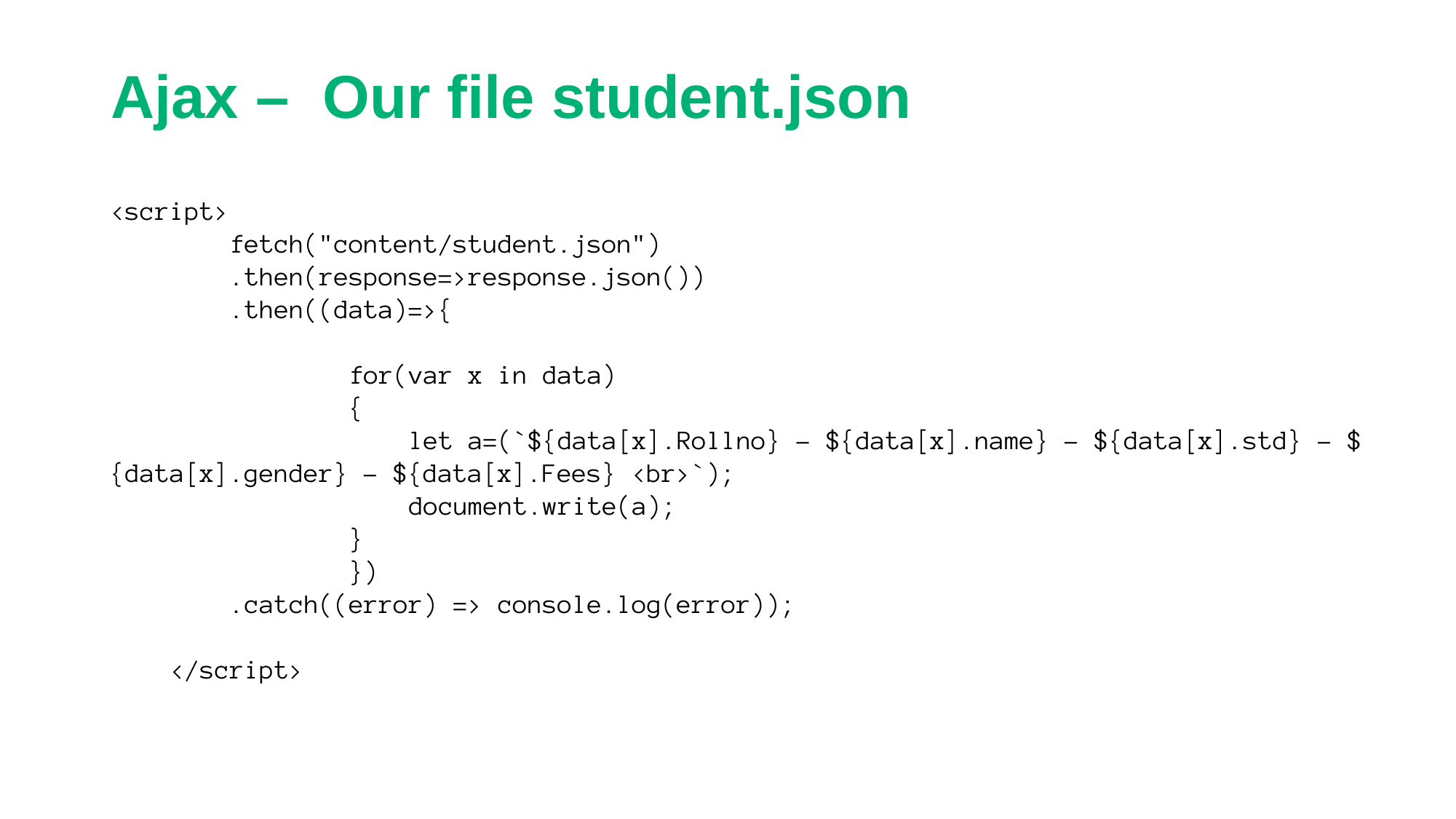

# Ajax –  Our file student.json

<script>
        fetch("content/student.json")
        .then(response=>response.json())
        .then((data)=>{

                for(var x in data)
                {
                    let a=(`${data[x].Rollno} - ${data[x].name} - ${data[x].std} - ${data[x].gender} - ${data[x].Fees} <br>`);
                    document.write(a);
                }
                })
        .catch((error) => console.log(error));
    </script>